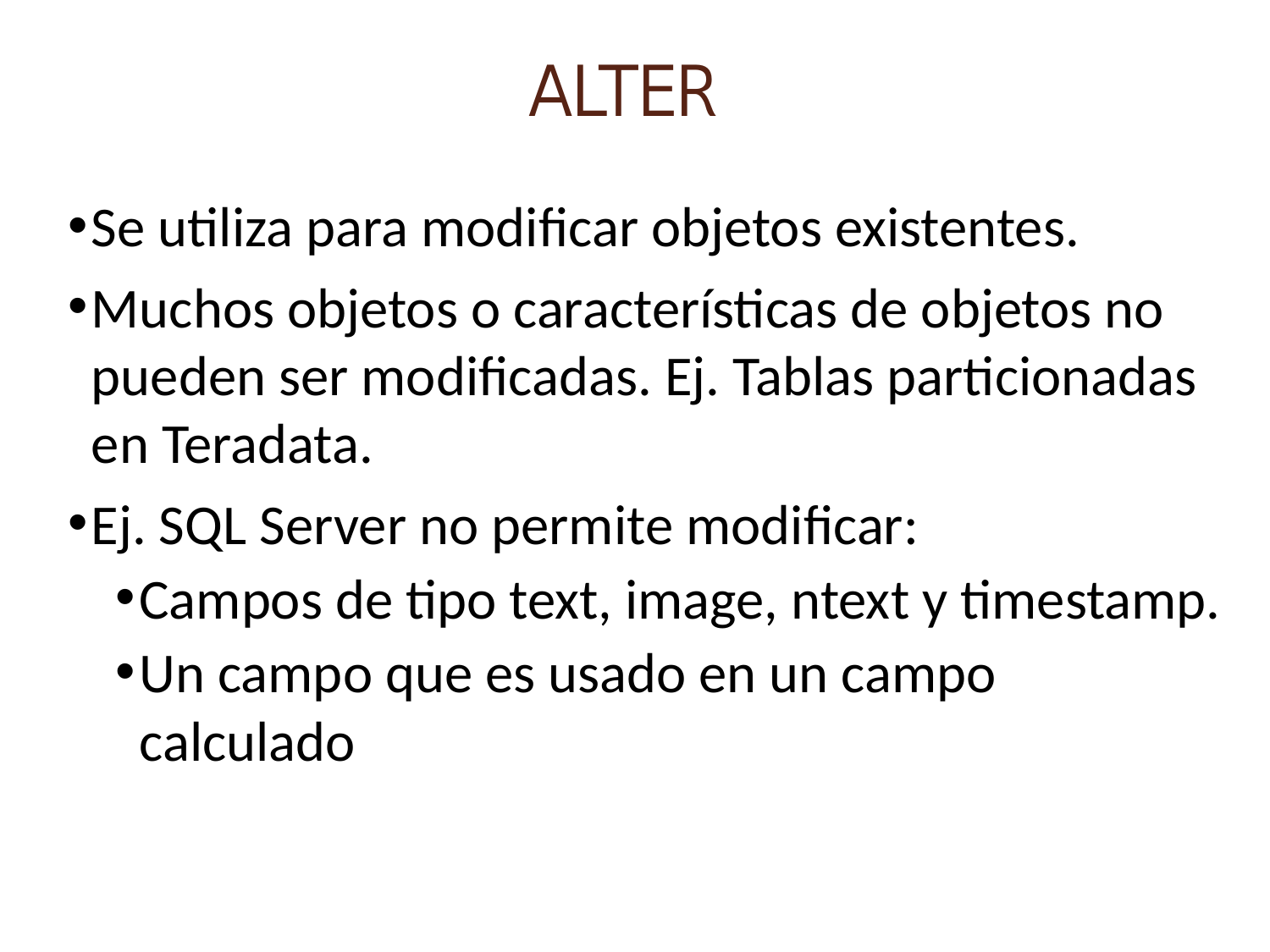

# ALTER
Se utiliza para modificar objetos existentes.
Muchos objetos o características de objetos no pueden ser modificadas. Ej. Tablas particionadas en Teradata.
Ej. SQL Server no permite modificar:
Campos de tipo text, image, ntext y timestamp.
Un campo que es usado en un campo calculado